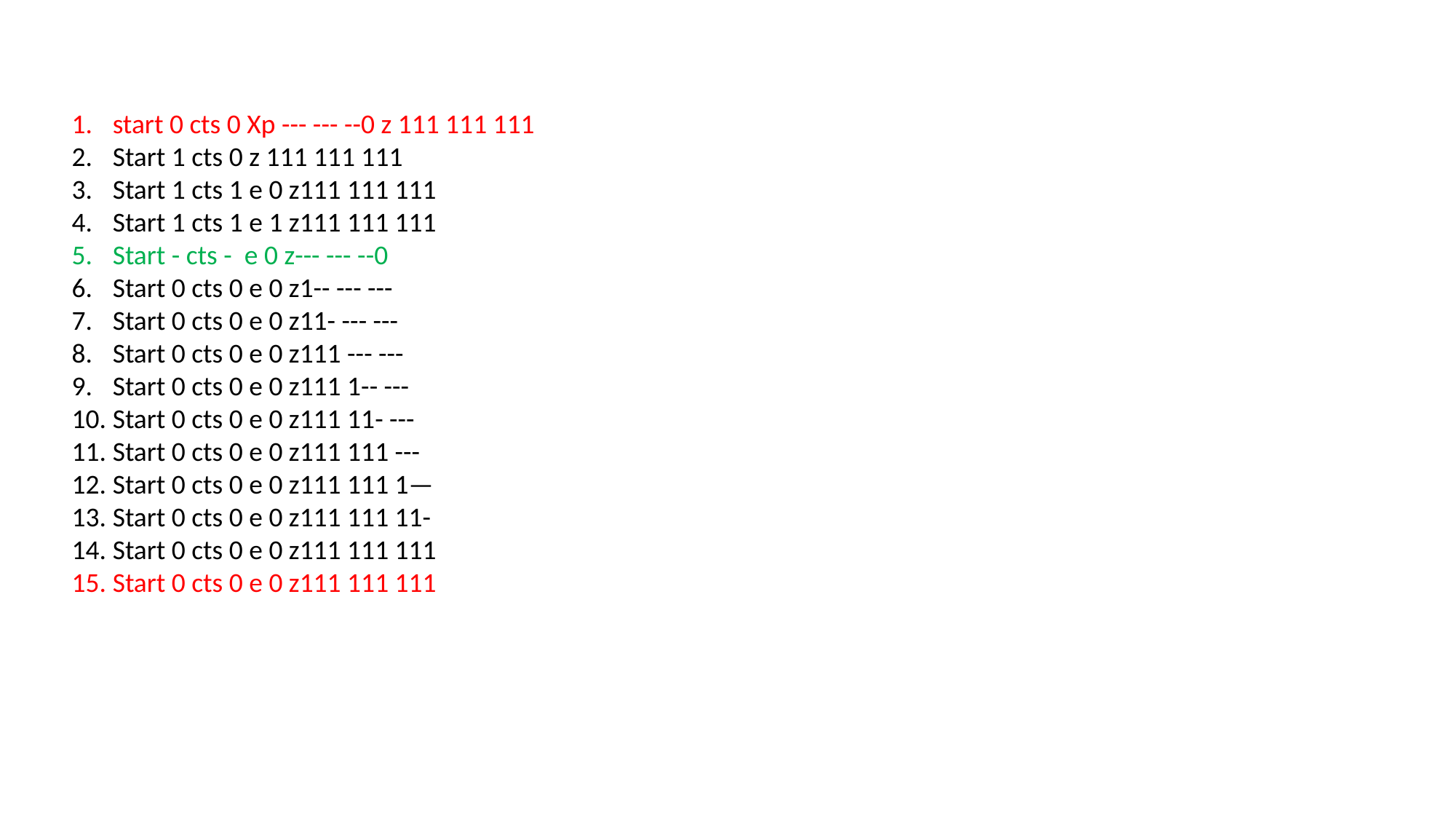

start 0 cts 0 Xp --- --- --0 z 111 111 111
Start 1 cts 0 z 111 111 111
Start 1 cts 1 e 0 z111 111 111
Start 1 cts 1 e 1 z111 111 111
Start - cts -  e 0 z--- --- --0
Start 0 cts 0 e 0 z1-- --- ---
Start 0 cts 0 e 0 z11- --- ---
Start 0 cts 0 e 0 z111 --- ---
Start 0 cts 0 e 0 z111 1-- ---
Start 0 cts 0 e 0 z111 11- ---
Start 0 cts 0 e 0 z111 111 ---
Start 0 cts 0 e 0 z111 111 1—
Start 0 cts 0 e 0 z111 111 11-
Start 0 cts 0 e 0 z111 111 111
Start 0 cts 0 e 0 z111 111 111